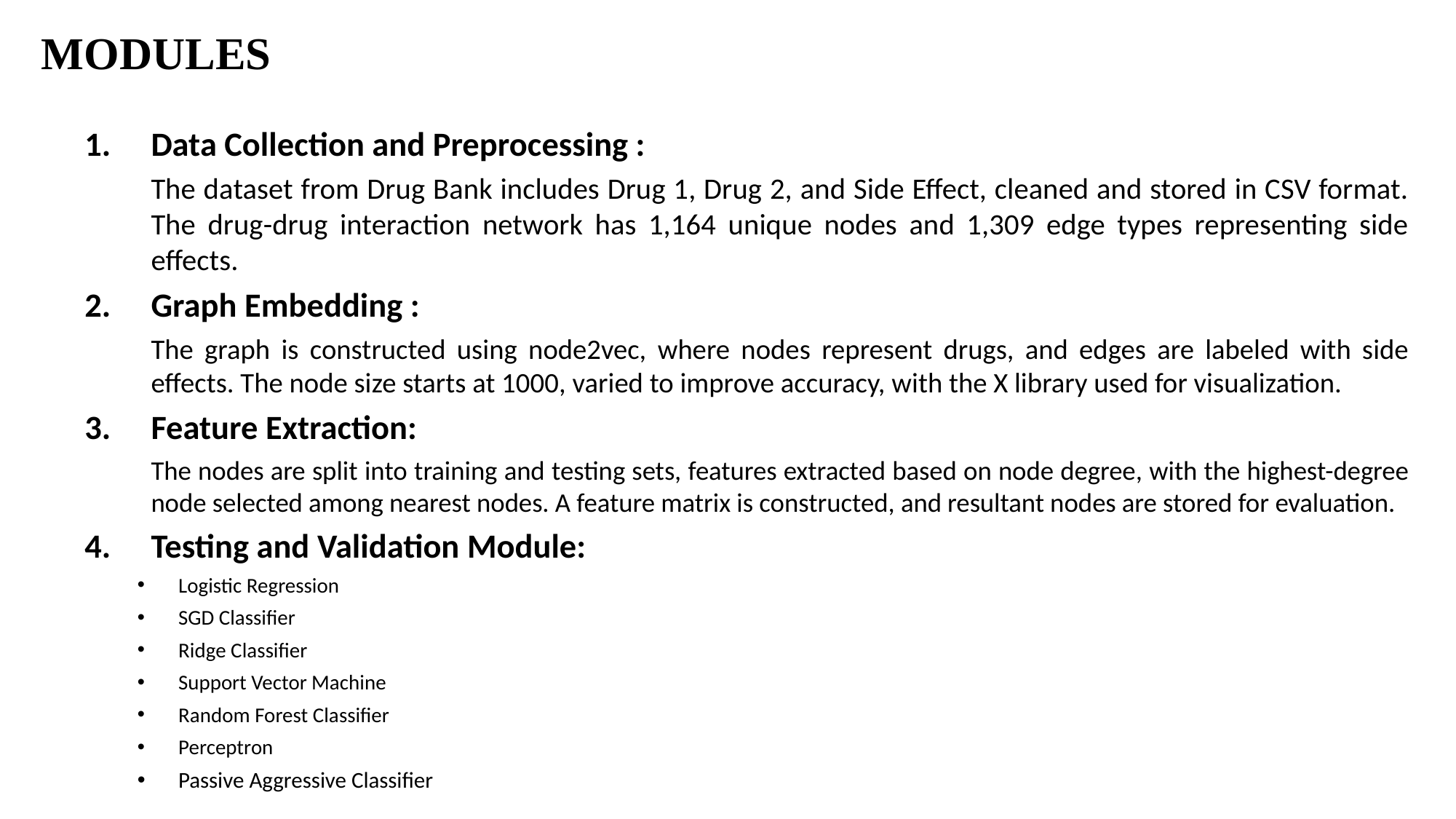

# MODULES

Data Collection and Preprocessing :
The dataset from Drug Bank includes Drug 1, Drug 2, and Side Effect, cleaned and stored in CSV format. The drug-drug interaction network has 1,164 unique nodes and 1,309 edge types representing side effects.
Graph Embedding :
The graph is constructed using node2vec, where nodes represent drugs, and edges are labeled with side effects. The node size starts at 1000, varied to improve accuracy, with the X library used for visualization.
Feature Extraction:
The nodes are split into training and testing sets, features extracted based on node degree, with the highest-degree node selected among nearest nodes. A feature matrix is constructed, and resultant nodes are stored for evaluation.
Testing and Validation Module:
Logistic Regression
SGD Classifier
Ridge Classifier
Support Vector Machine
Random Forest Classifier
Perceptron
Passive Aggressive Classifier